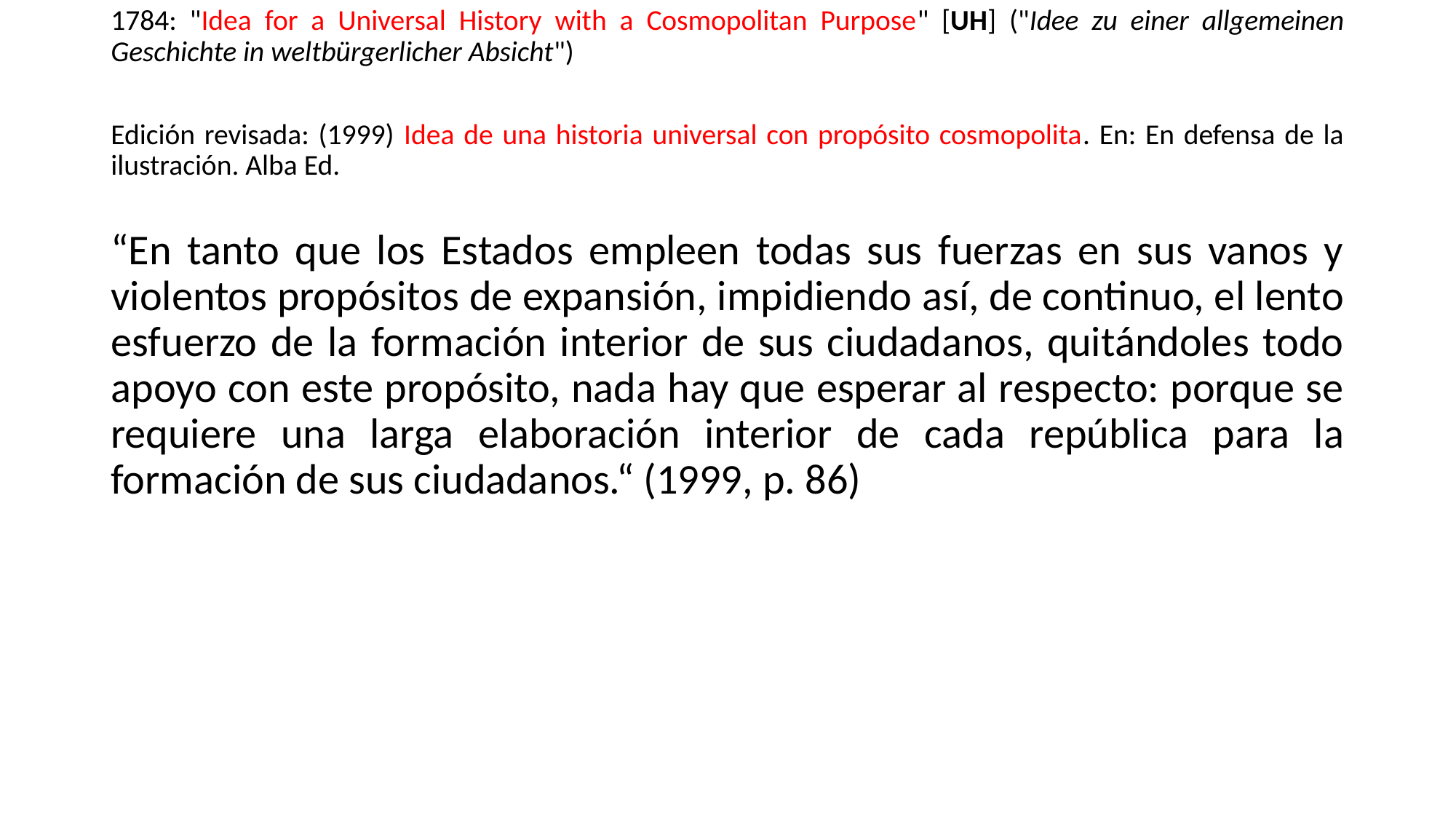

1784: "Idea for a Universal History with a Cosmopolitan Purpose" [UH] ("Idee zu einer allgemeinen Geschichte in weltbürgerlicher Absicht")

Edición revisada: (1999) Idea de una historia universal con propósito cosmopolita. En: En defensa de la ilustración. Alba Ed.

“En tanto que los Estados empleen todas sus fuerzas en sus vanos y violentos propósitos de expansión, impidiendo así, de continuo, el lento esfuerzo de la formación interior de sus ciudadanos, quitándoles todo apoyo con este propósito, nada hay que esperar al respecto: porque se requiere una larga elaboración interior de cada república para la formación de sus ciudadanos.“ (1999, p. 86)